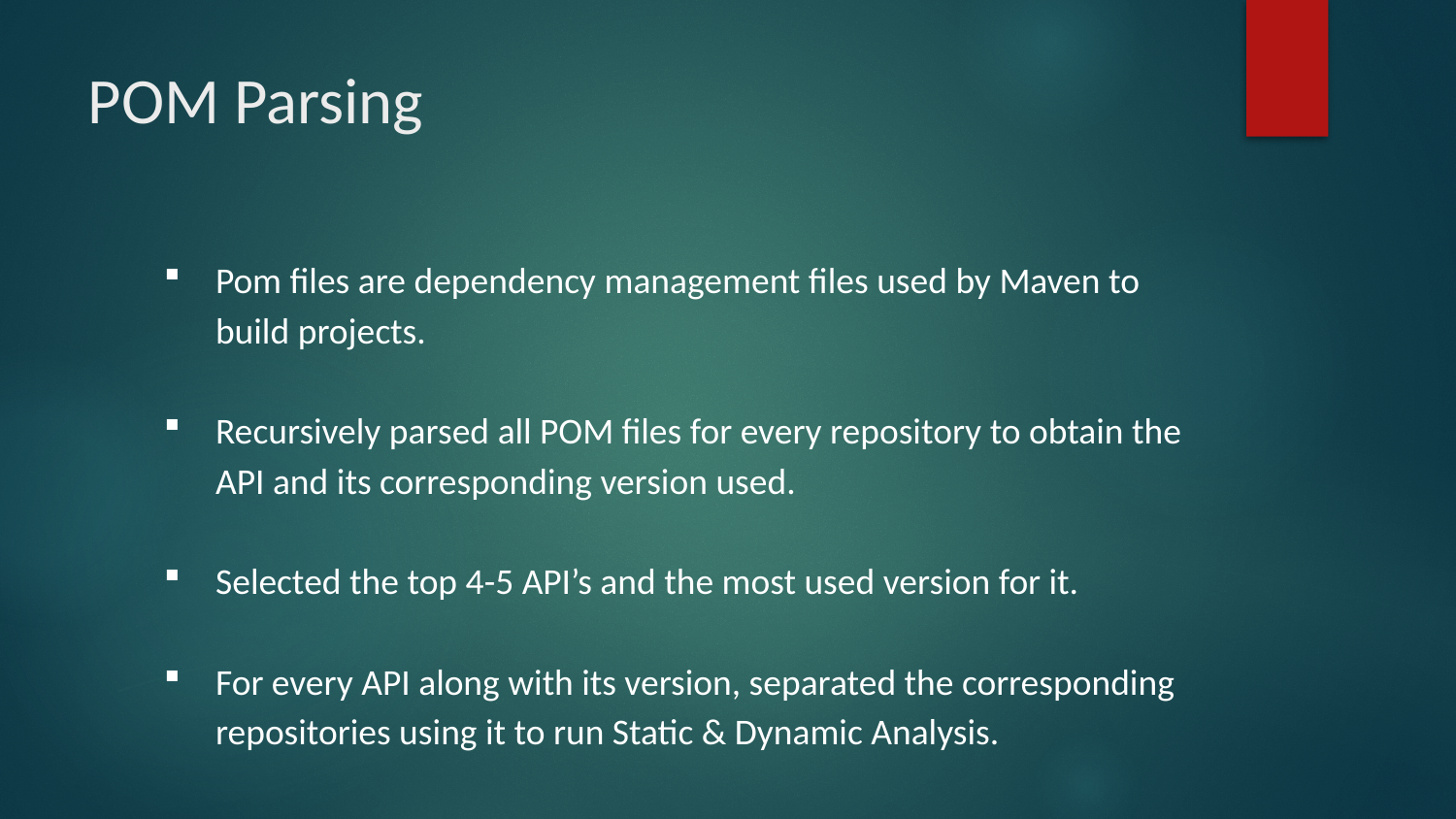

# POM Parsing
Pom files are dependency management files used by Maven to build projects.

Recursively parsed all POM files for every repository to obtain the API and its corresponding version used.

Selected the top 4-5 API’s and the most used version for it.

For every API along with its version, separated the corresponding repositories using it to run Static & Dynamic Analysis.